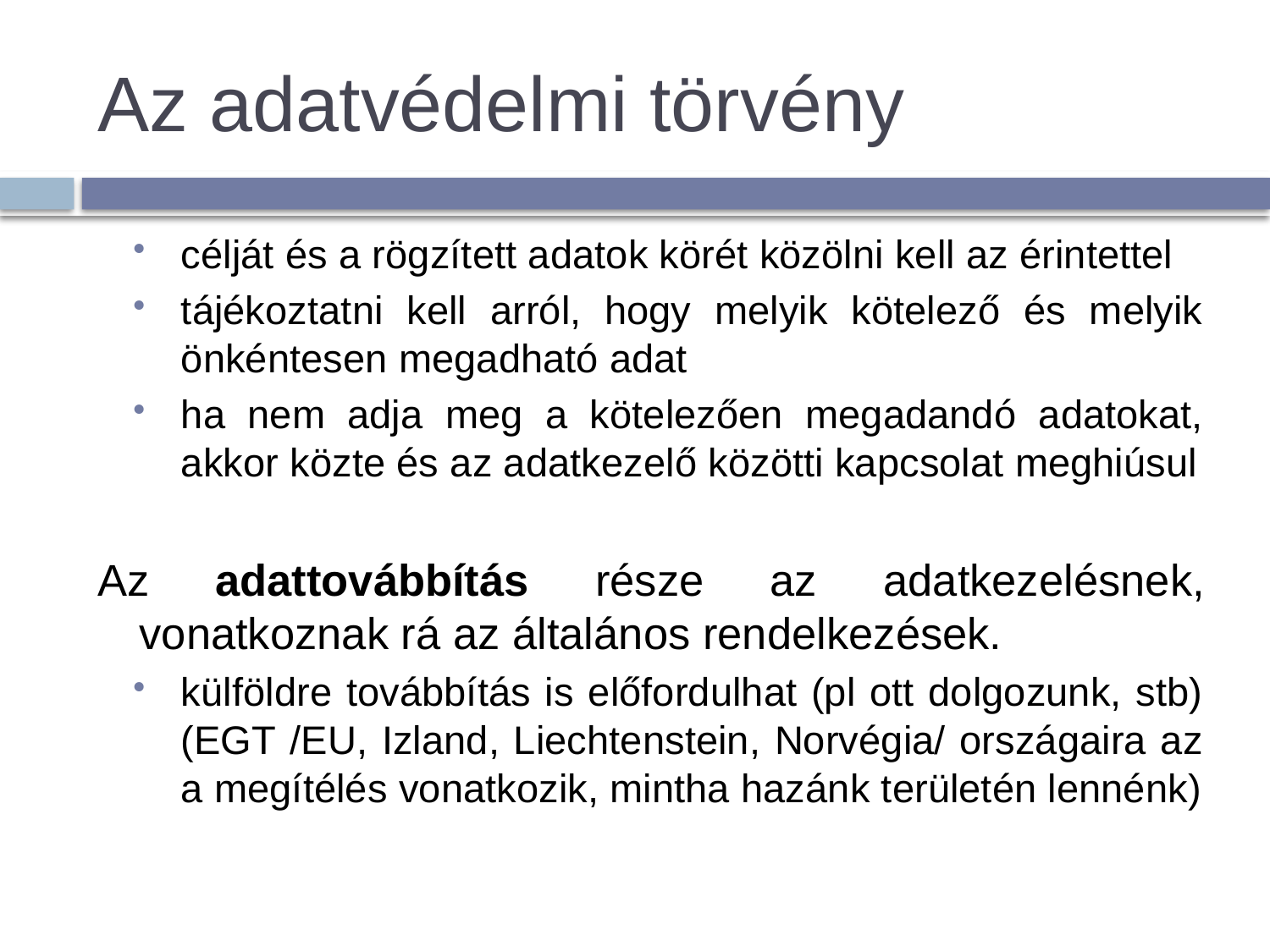

# Az adatvédelmi törvény
célját és a rögzített adatok körét közölni kell az érintettel
tájékoztatni kell arról, hogy melyik kötelező és melyik önkéntesen megadható adat
ha nem adja meg a kötelezően megadandó adatokat, akkor közte és az adatkezelő közötti kapcsolat meghiúsul

Az adattovábbítás része az adatkezelésnek, vonatkoznak rá az általános rendelkezések.
külföldre továbbítás is előfordulhat (pl ott dolgozunk, stb) (EGT /EU, Izland, Liechtenstein, Norvégia/ országaira az a megítélés vonatkozik, mintha hazánk területén lennénk)